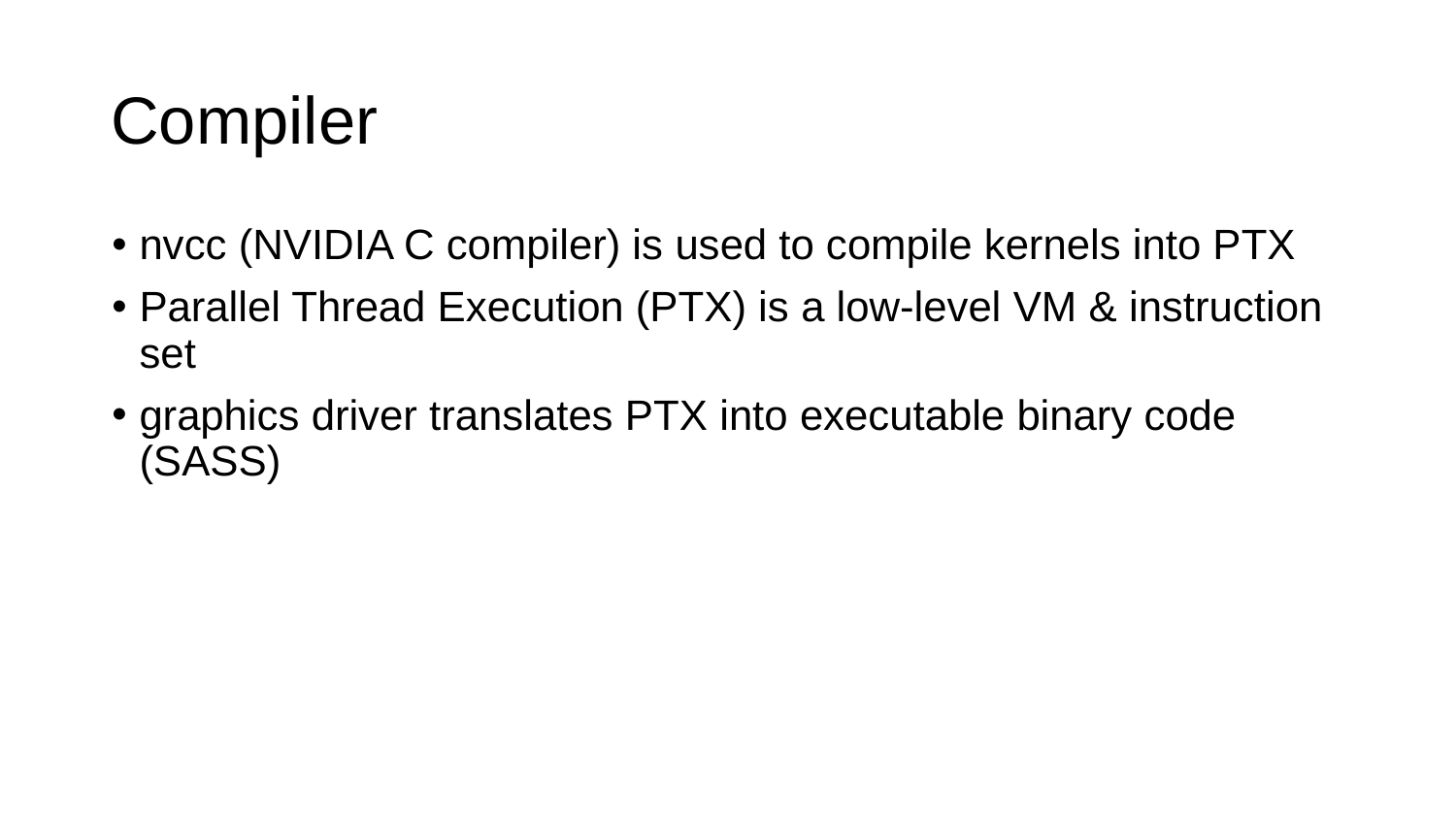

# Compiler
nvcc (NVIDIA C compiler) is used to compile kernels into PTX
Parallel Thread Execution (PTX) is a low-level VM & instruction set
graphics driver translates PTX into executable binary code (SASS)